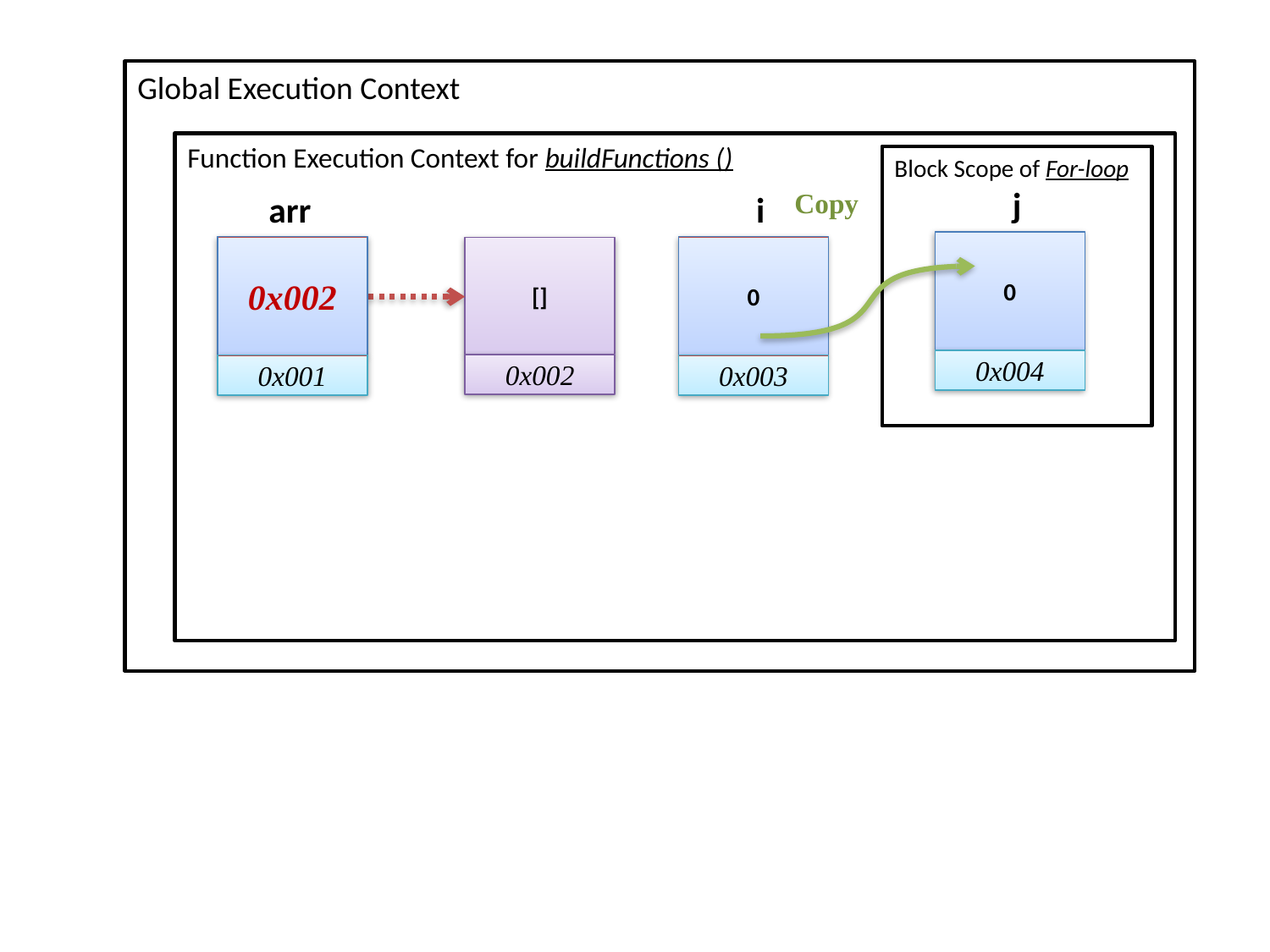

Global Execution Context
Function Execution Context for buildFunctions ()
Block Scope of For-loop
j
0
0x004
Copy
arr
0x002
0x001
i
0
0x003
[]
0x002